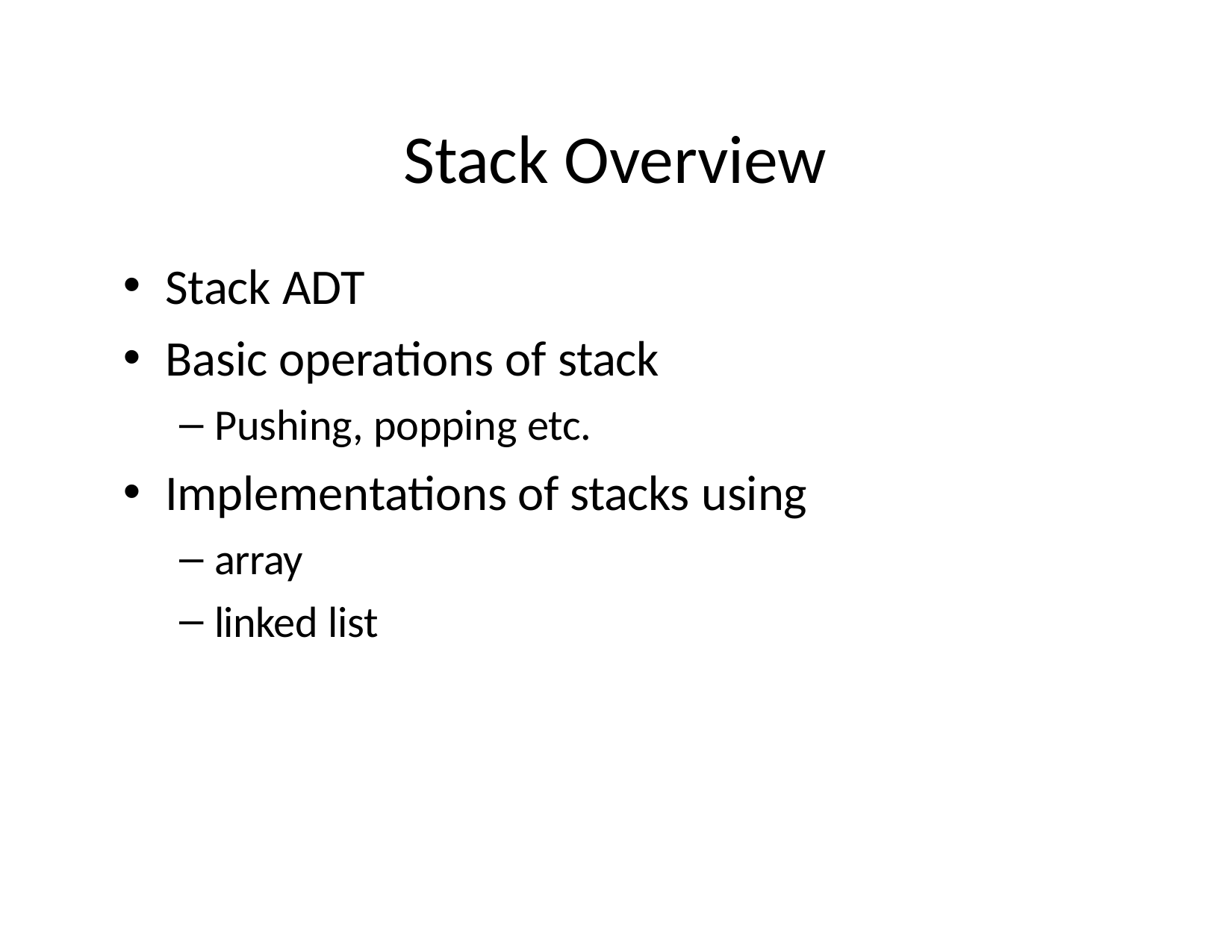

# Stack Overview
Stack ADT
Basic operations of stack
Pushing, popping etc.
Implementations of stacks using
array
linked list